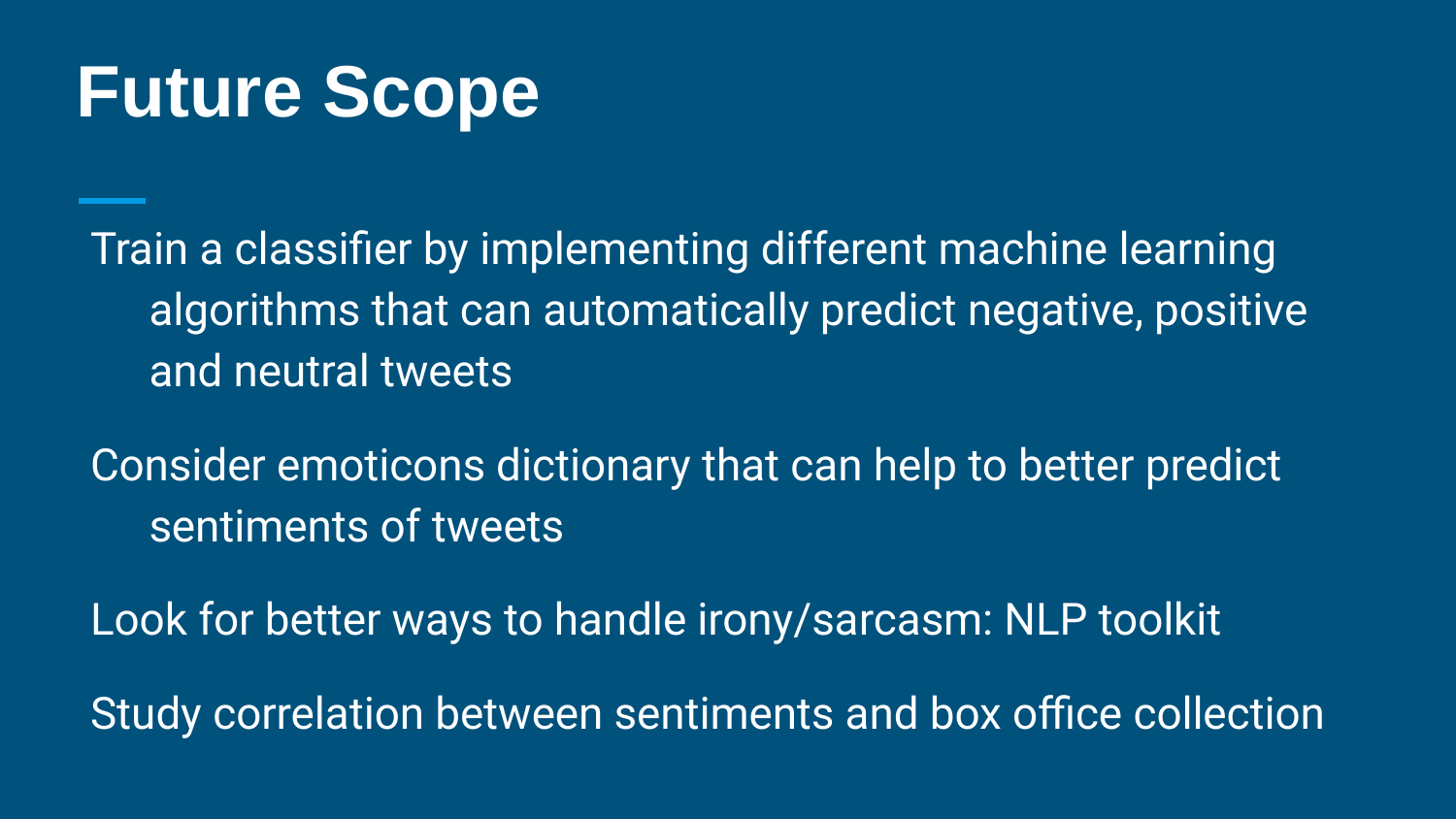

# Future Scope
Train a classifier by implementing different machine learning algorithms that can automatically predict negative, positive and neutral tweets
Consider emoticons dictionary that can help to better predict sentiments of tweets
Look for better ways to handle irony/sarcasm: NLP toolkit
Study correlation between sentiments and box office collection